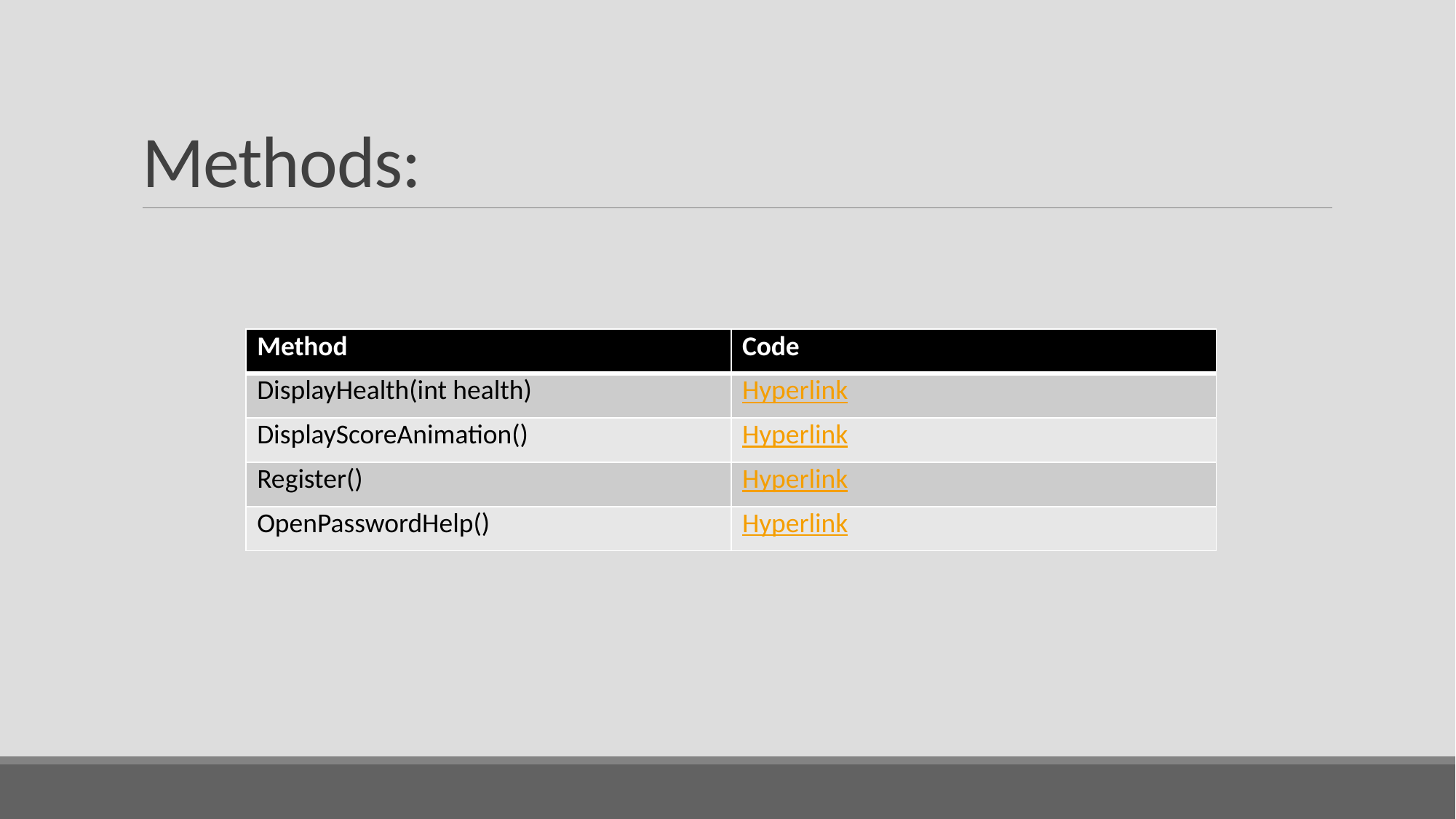

# Methods:

| Method | Code |
| --- | --- |
| DisplayHealth(int health) | Hyperlink |
| DisplayScoreAnimation() | Hyperlink |
| Register() | Hyperlink |
| OpenPasswordHelp() | Hyperlink |